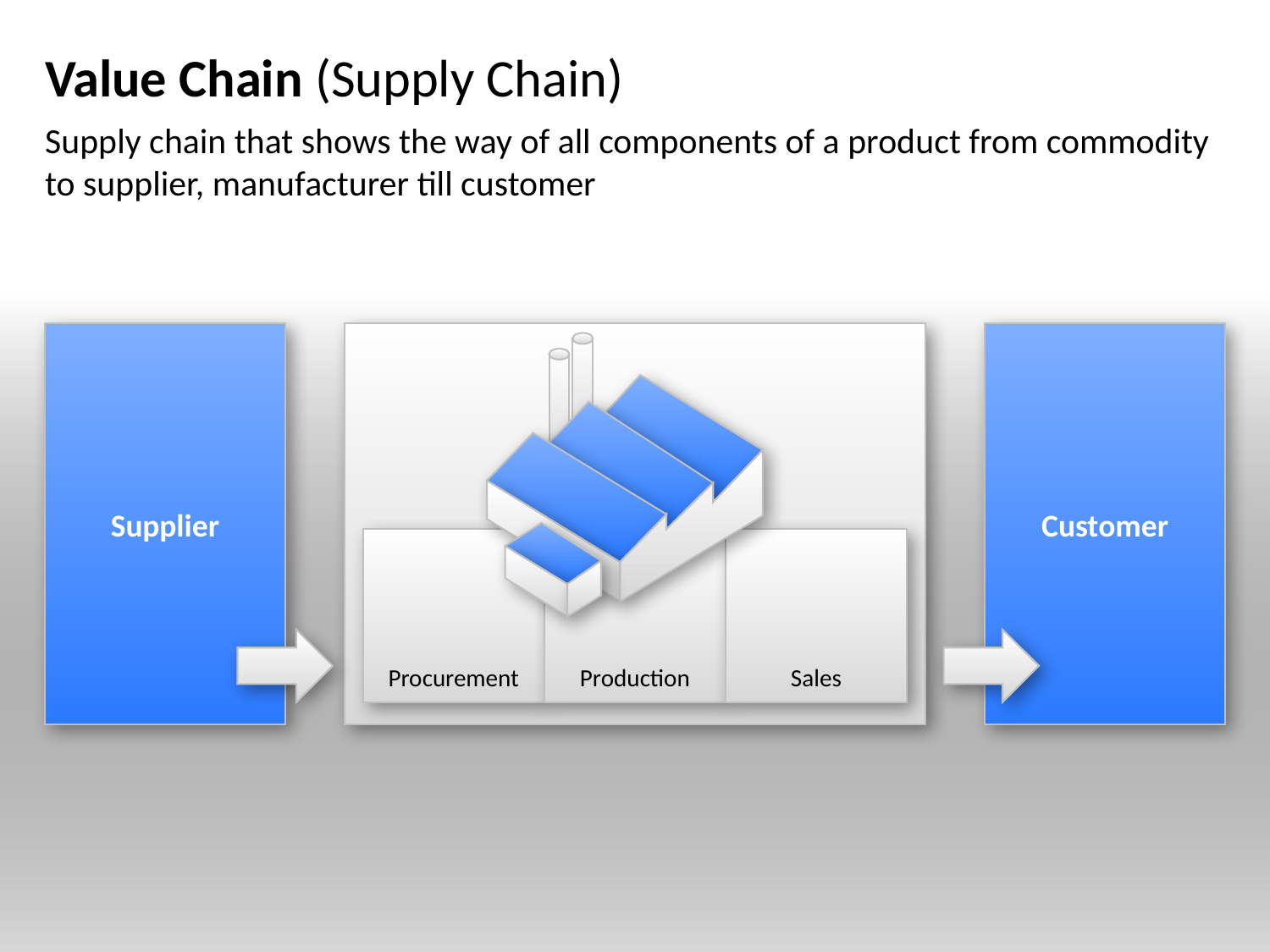

# Value Chain (Supply Chain)
Supply chain that shows the way of all components of a product from commodity to supplier, manufacturer till customer
Supplier

Customer

Procurement
Production
Sales